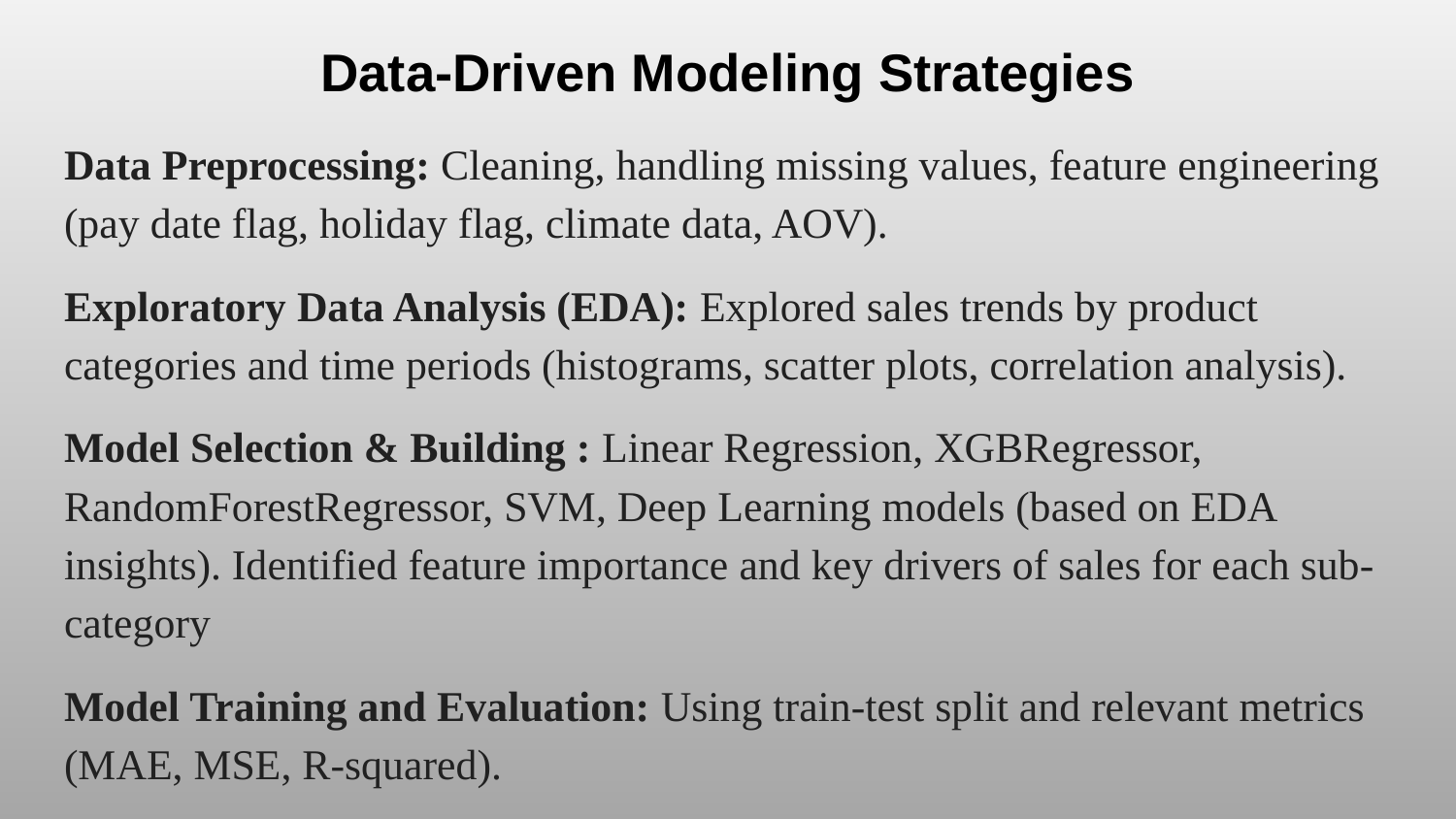

# Data-Driven Modeling Strategies
Data Preprocessing: Cleaning, handling missing values, feature engineering (pay date flag, holiday flag, climate data, AOV).
Exploratory Data Analysis (EDA): Explored sales trends by product categories and time periods (histograms, scatter plots, correlation analysis).
Model Selection & Building : Linear Regression, XGBRegressor, RandomForestRegressor, SVM, Deep Learning models (based on EDA insights). Identified feature importance and key drivers of sales for each sub-category
Model Training and Evaluation: Using train-test split and relevant metrics (MAE, MSE, R-squared).